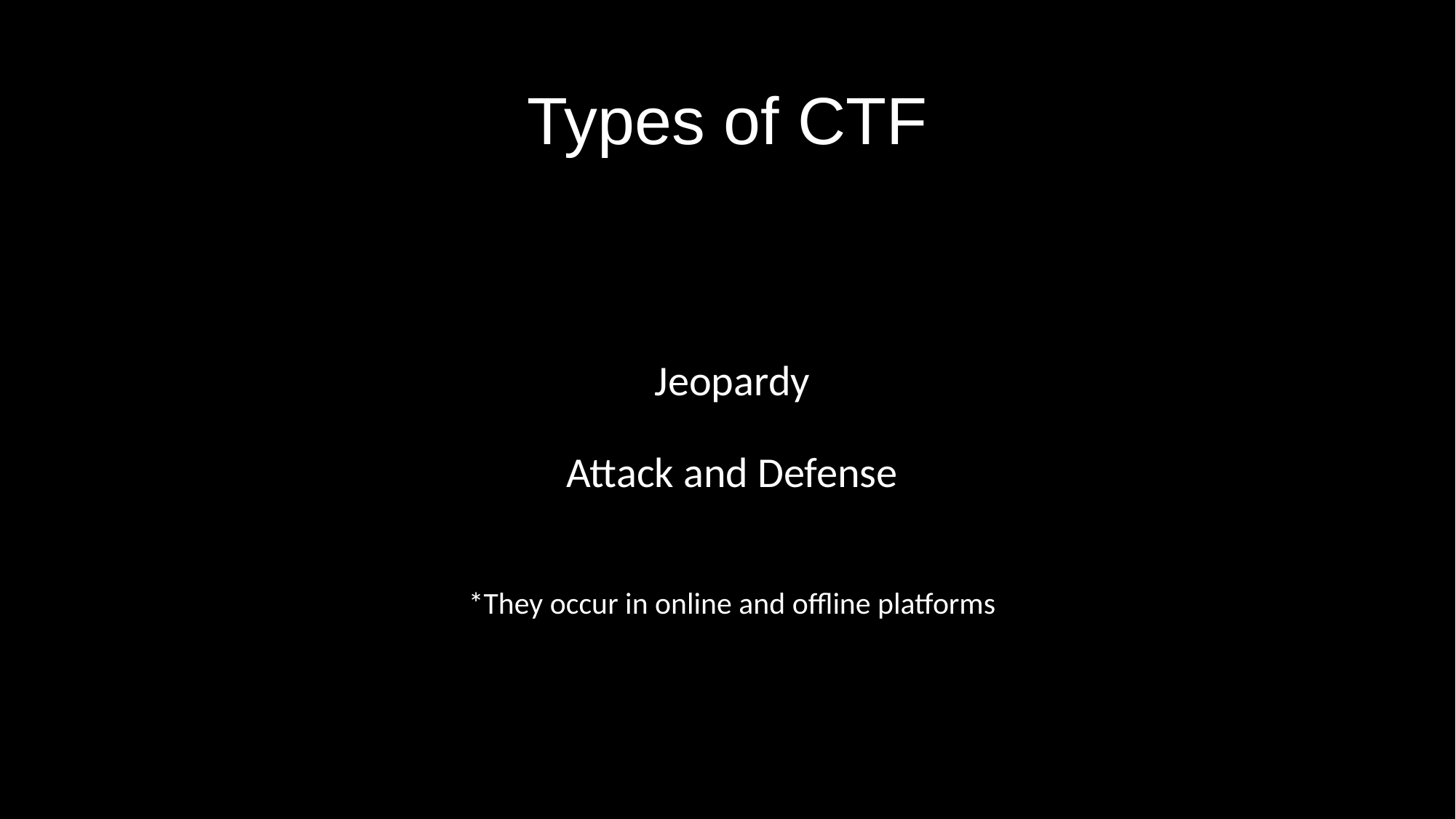

# Types of CTF
Jeopardy

Attack and Defense

*They occur in online and offline platforms